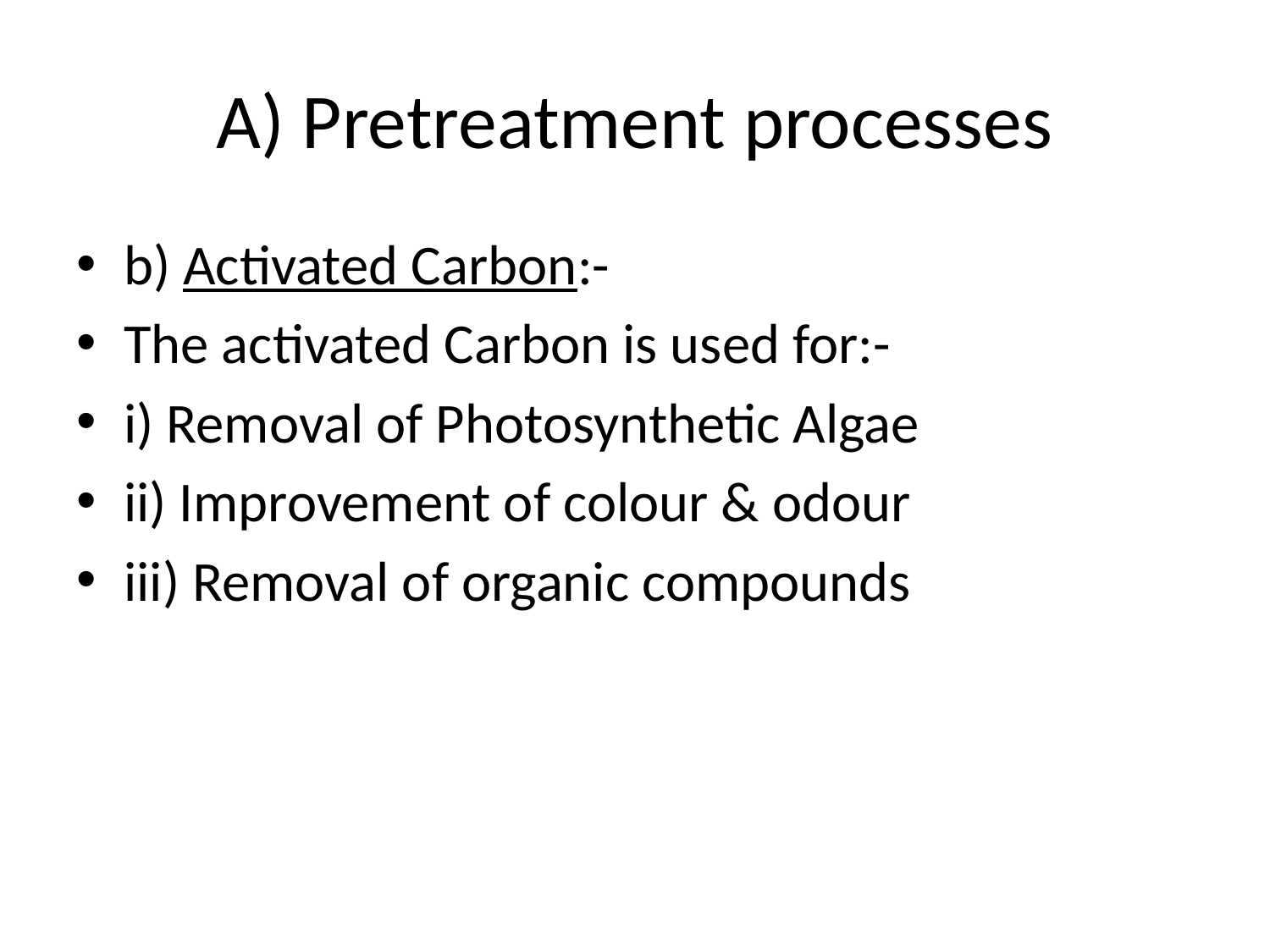

# A) Pretreatment processes
b) Activated Carbon:-
The activated Carbon is used for:-
i) Removal of Photosynthetic Algae
ii) Improvement of colour & odour
iii) Removal of organic compounds